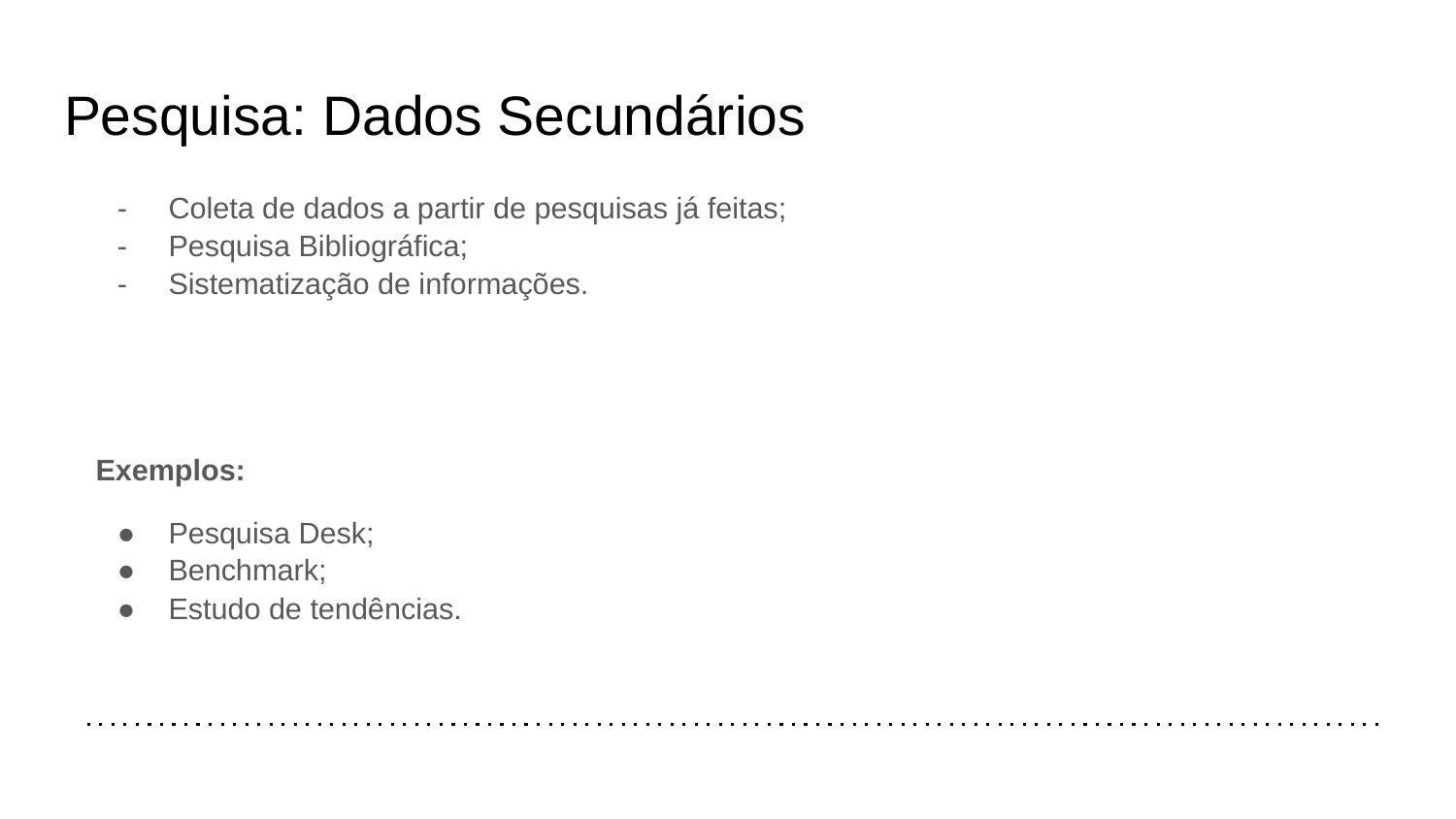

# Pesquisa: Dados Secundários
Coleta de dados a partir de pesquisas já feitas;
Pesquisa Bibliográfica;
Sistematização de informações.

Exemplos:
Pesquisa Desk;
Benchmark;
Estudo de tendências.